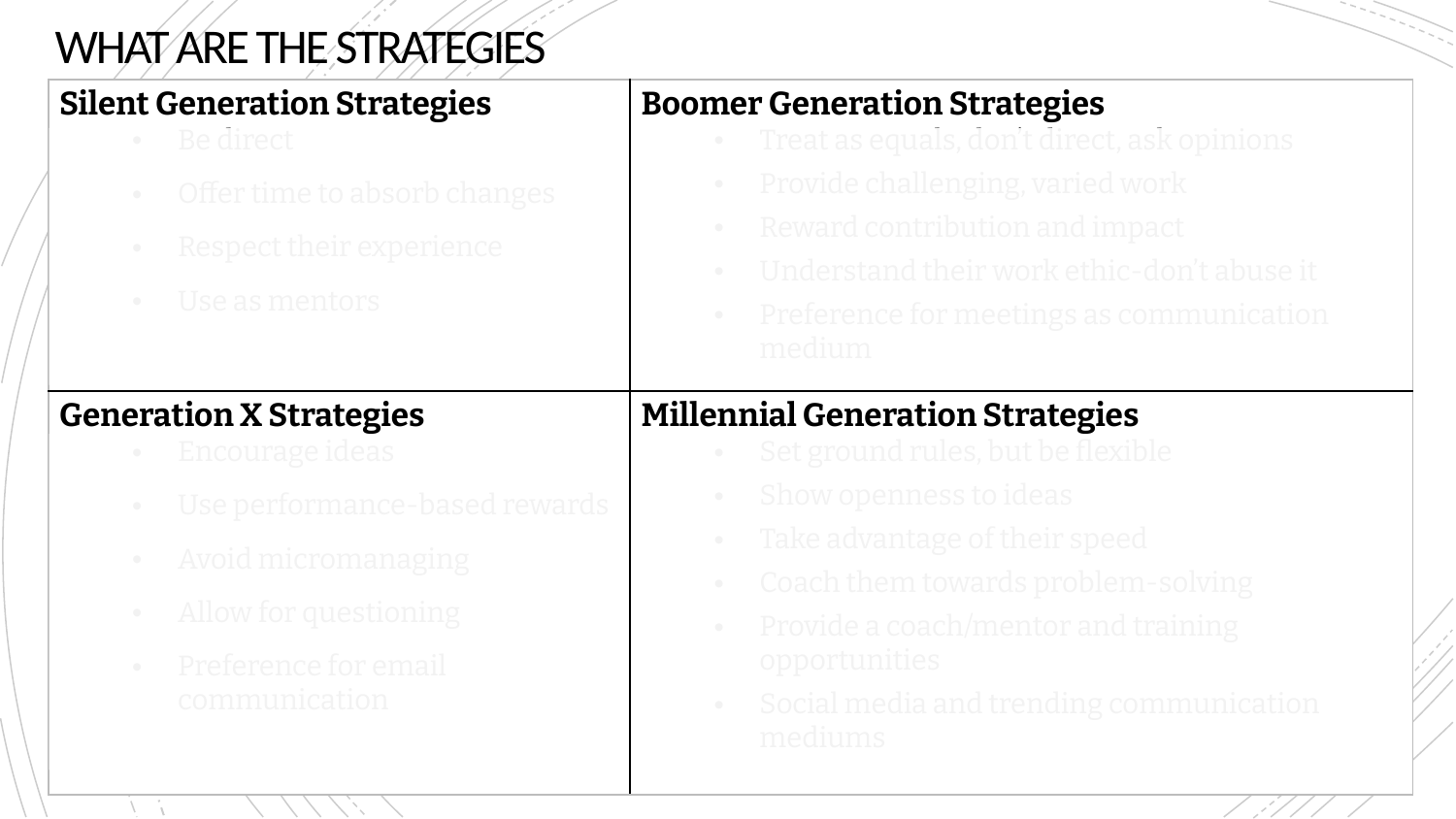

WHAT ARE THE STRATEGIES
| Silent Generation Strategies Be direct Offer time to absorb changes Respect their experience Use as mentors | Boomer Generation Strategies Treat as equals, don’t direct, ask opinions Provide challenging, varied work Reward contribution and impact Understand their work ethic-don’t abuse it Preference for meetings as communication medium |
| --- | --- |
| Generation X Strategies Encourage ideas Use performance-based rewards Avoid micromanaging Allow for questioning Preference for email communication | Millennial Generation Strategies Set ground rules, but be flexible Show openness to ideas Take advantage of their speed Coach them towards problem-solving Provide a coach/mentor and training opportunities Social media and trending communication mediums |

# Ignition Program – Session 3 – Day 2